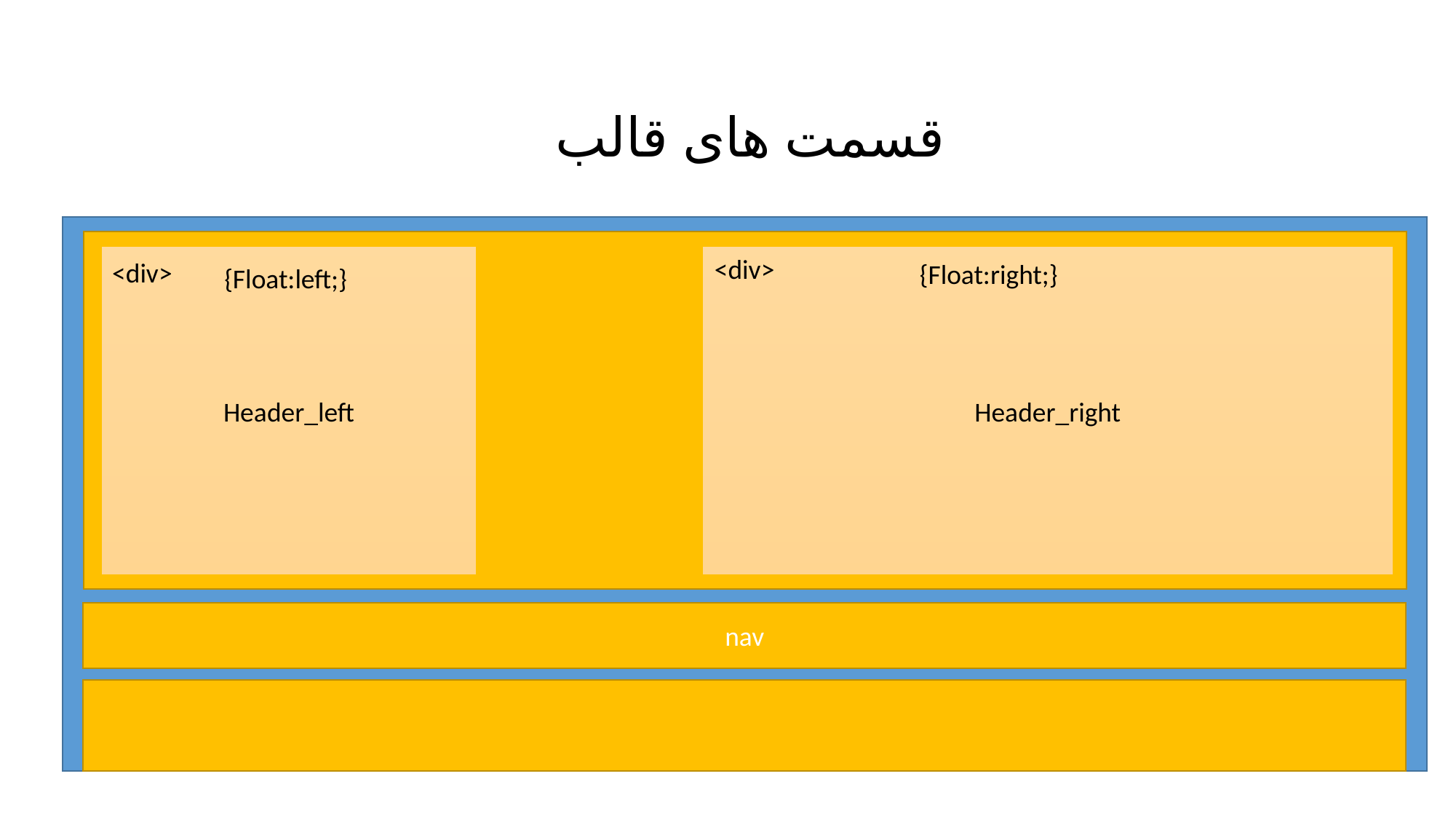

قسمت های قالب

header
Header_left
Header_right
<div>
<div>
{Float:right;}
{Float:left;}
nav